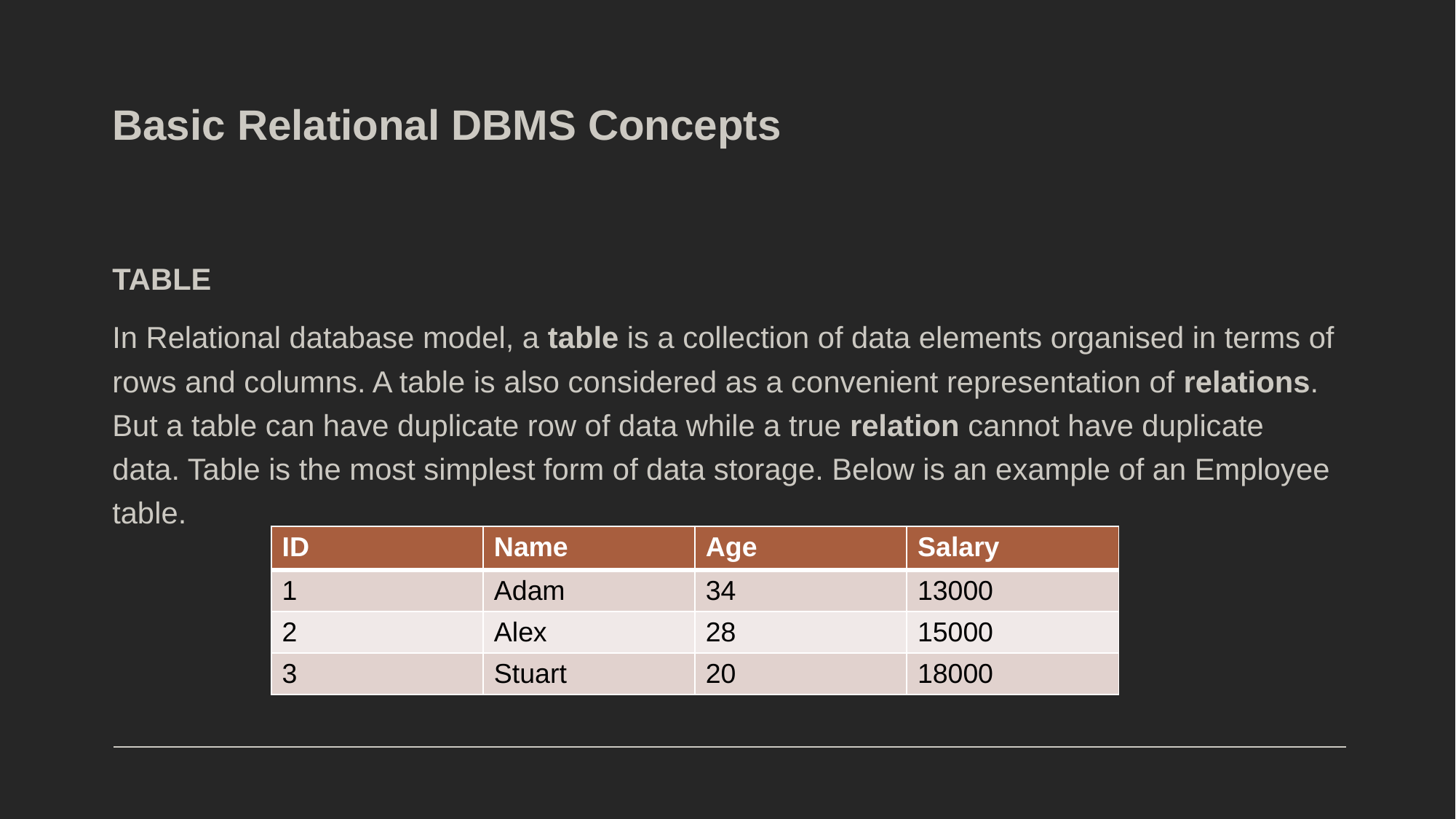

# Basic Relational DBMS Concepts

TABLE
In Relational database model, a table is a collection of data elements organised in terms of rows and columns. A table is also considered as a convenient representation of relations. But a table can have duplicate row of data while a true relation cannot have duplicate data. Table is the most simplest form of data storage. Below is an example of an Employee table.

| ID | Name | Age | Salary |
| --- | --- | --- | --- |
| 1 | Adam | 34 | 13000 |
| 2 | Alex | 28 | 15000 |
| 3 | Stuart | 20 | 18000 |